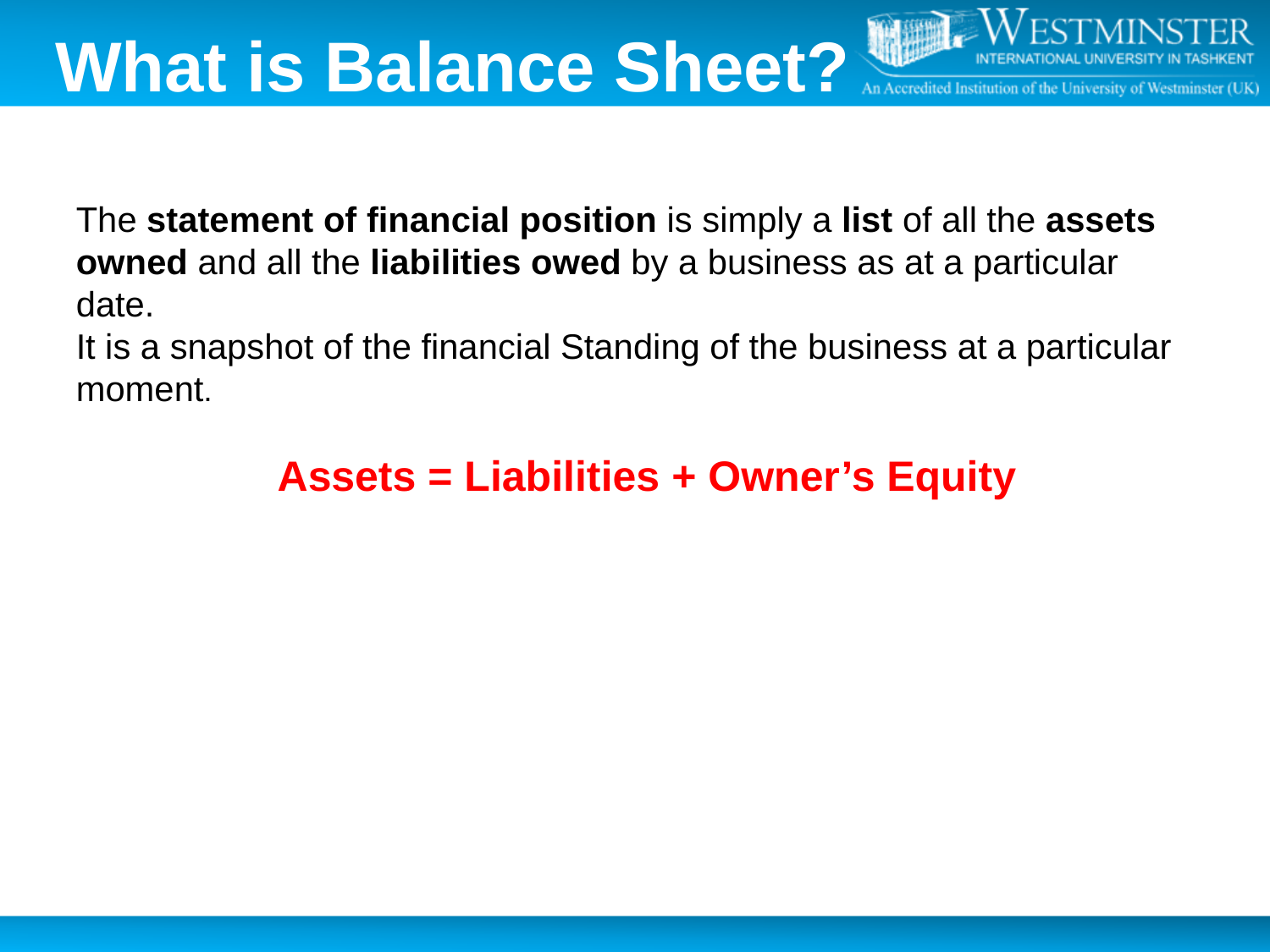

# What is Balance Sheet?
The statement of financial position is simply a list of all the assets owned and all the liabilities owed by a business as at a particular date.
It is a snapshot of the financial Standing of the business at a particular moment.

                 Assets = Liabilities + Owner’s Equity